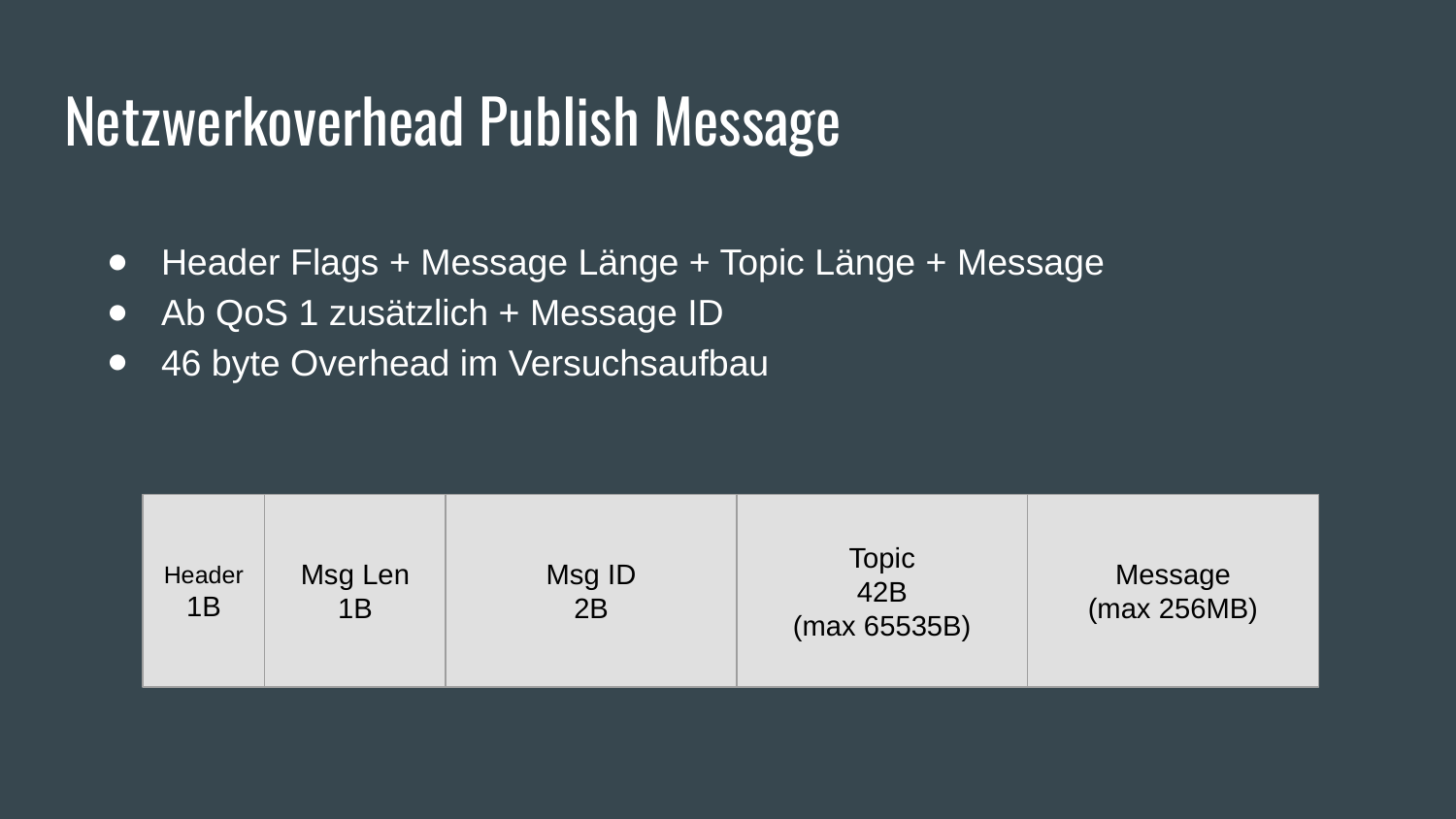

# Netzwerkoverhead Publish Message
Header Flags + Message Länge + Topic Länge + Message
Ab QoS 1 zusätzlich + Message ID
46 byte Overhead im Versuchsaufbau
Header
1B
Msg Len
1B
Msg ID
2B
Topic
42B
(max 65535B)
Message
(max 256MB)